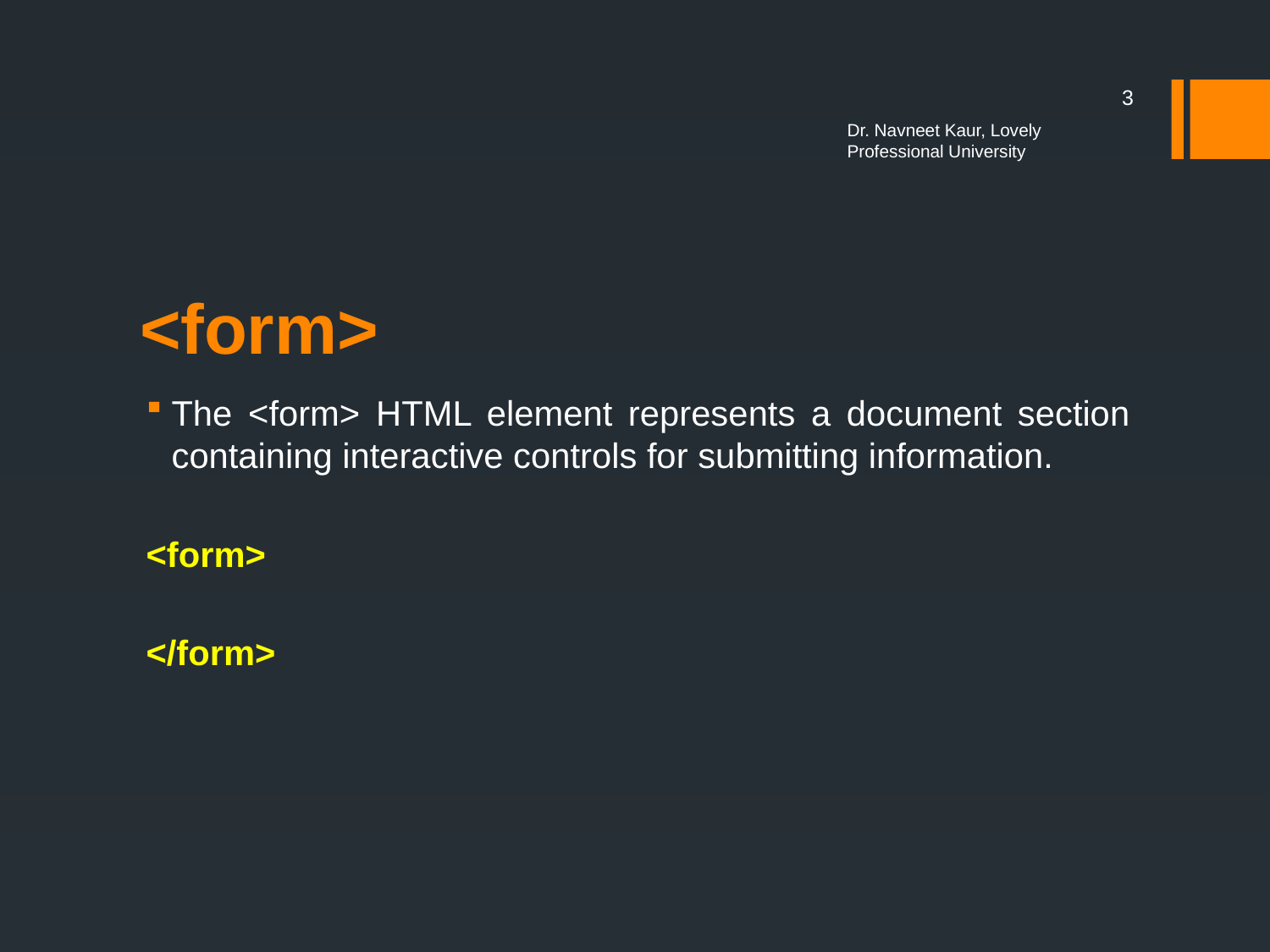

3
Dr. Navneet Kaur, Lovely Professional University
# <form>
The <form> HTML element represents a document section containing interactive controls for submitting information.

<form>

</form>